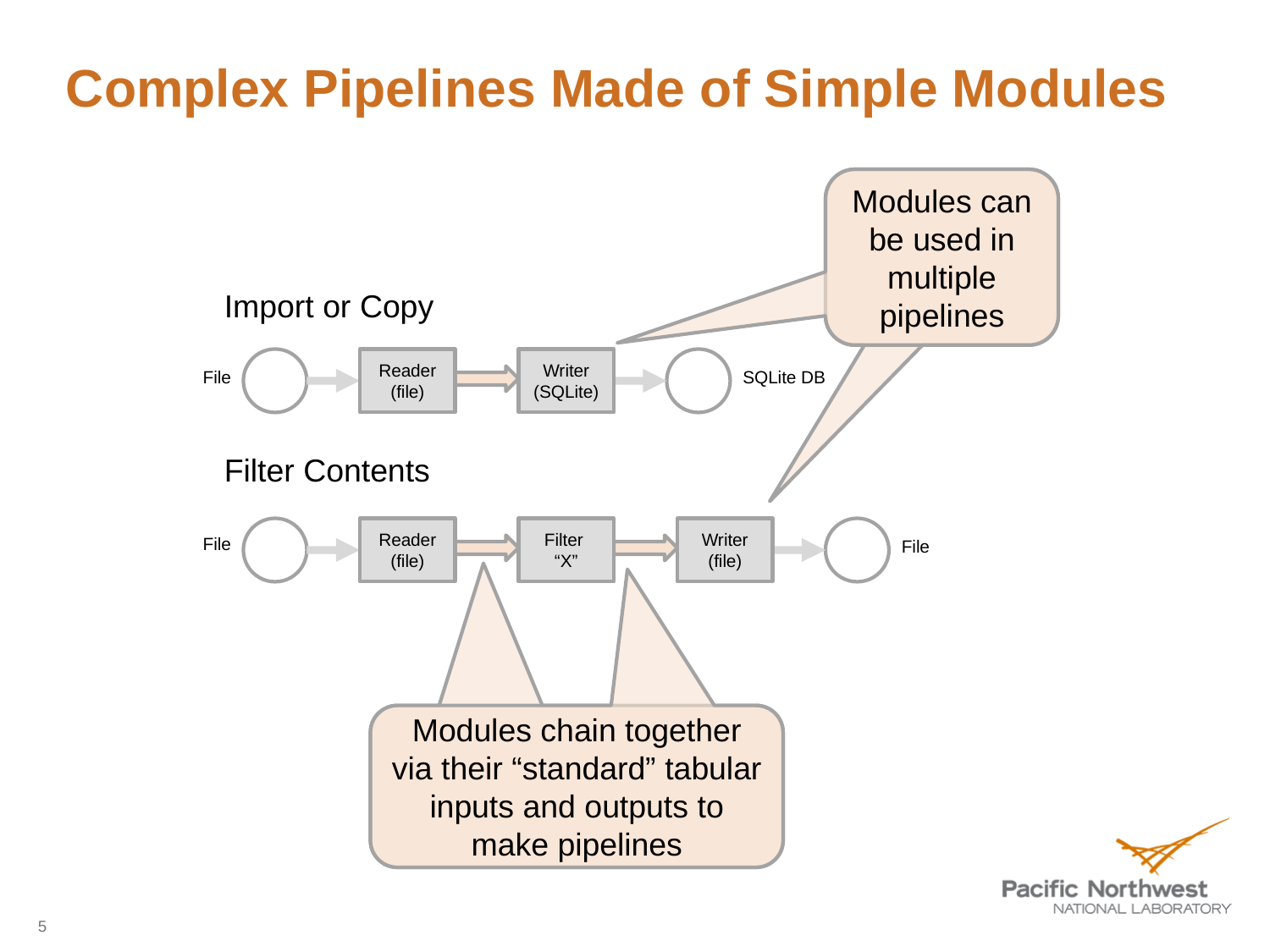

# Complex Pipelines Made of Simple Modules

Modules can be used in multiple pipelines
Import or Copy

Reader (file)
Writer
(SQLite)

File
SQLite DB

Filter Contents

Reader
(file)
Filter
“X”
Writer
(file)

File
File

Modules chain together via their “standard” tabular inputs and outputs to make pipelines
5